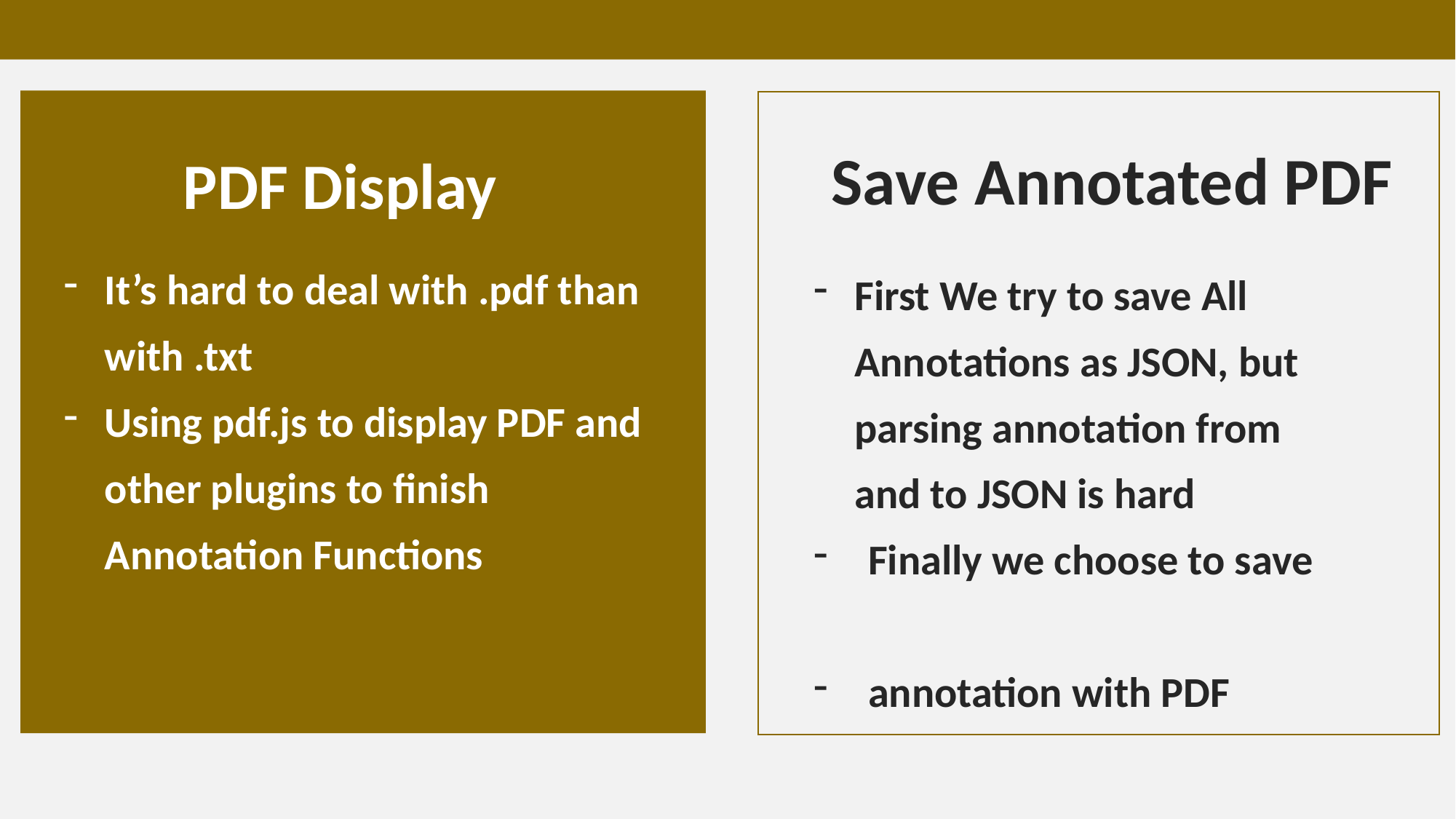

PDF Display

Save Annotated PDF
First We try to save All Annotations as JSON, but parsing annotation from  and to JSON is hard
Finally we choose to save
annotation with PDF
It’s hard to deal with .pdf than with .txt
Using pdf.js to display PDF and other plugins to finish Annotation Functions